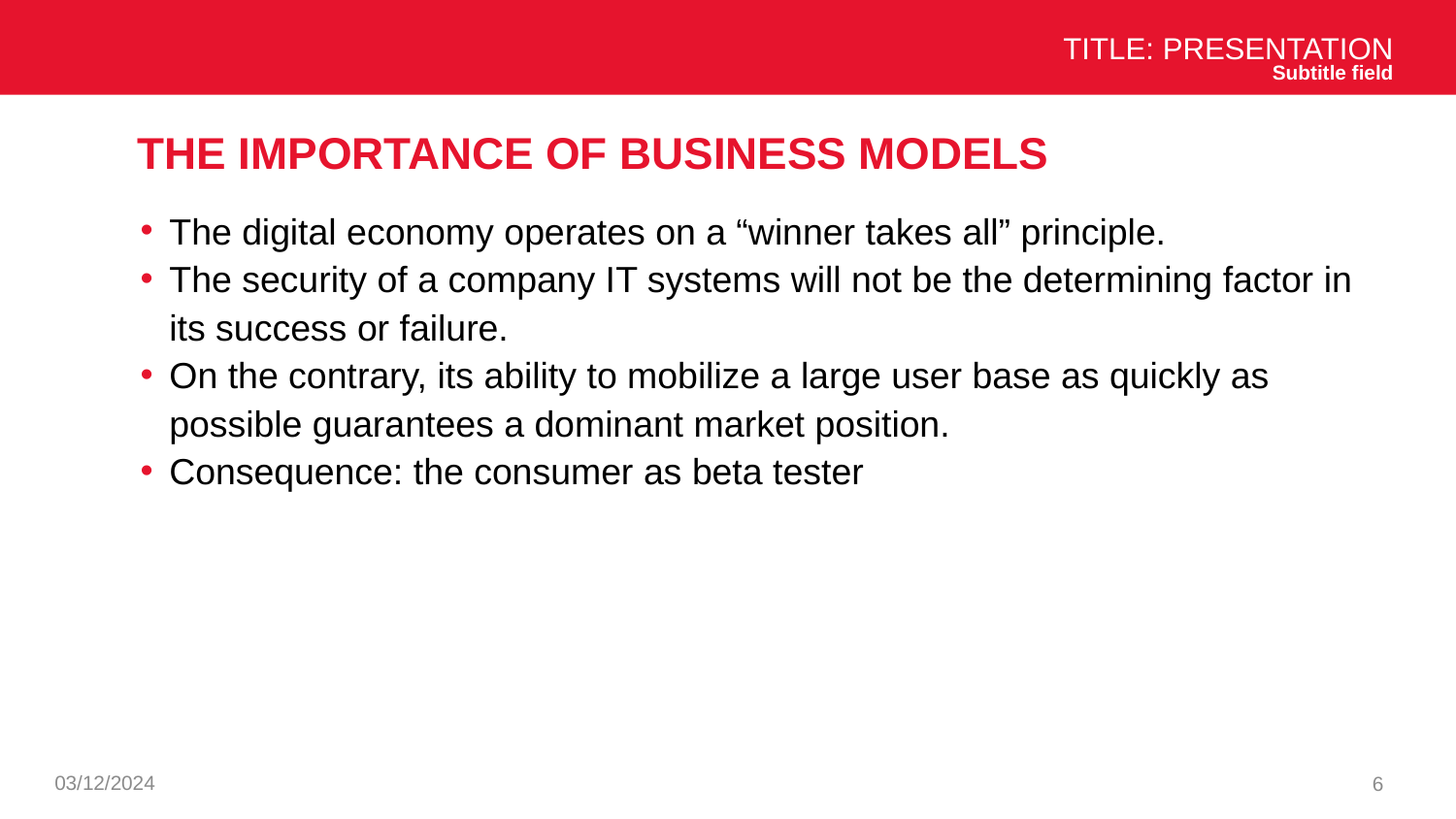

Title: Presentation
Subtitle field
# The importance of business models
The digital economy operates on a “winner takes all” principle.
The security of a company IT systems will not be the determining factor in its success or failure.
On the contrary, its ability to mobilize a large user base as quickly as possible guarantees a dominant market position.
Consequence: the consumer as beta tester

03/12/2024
6